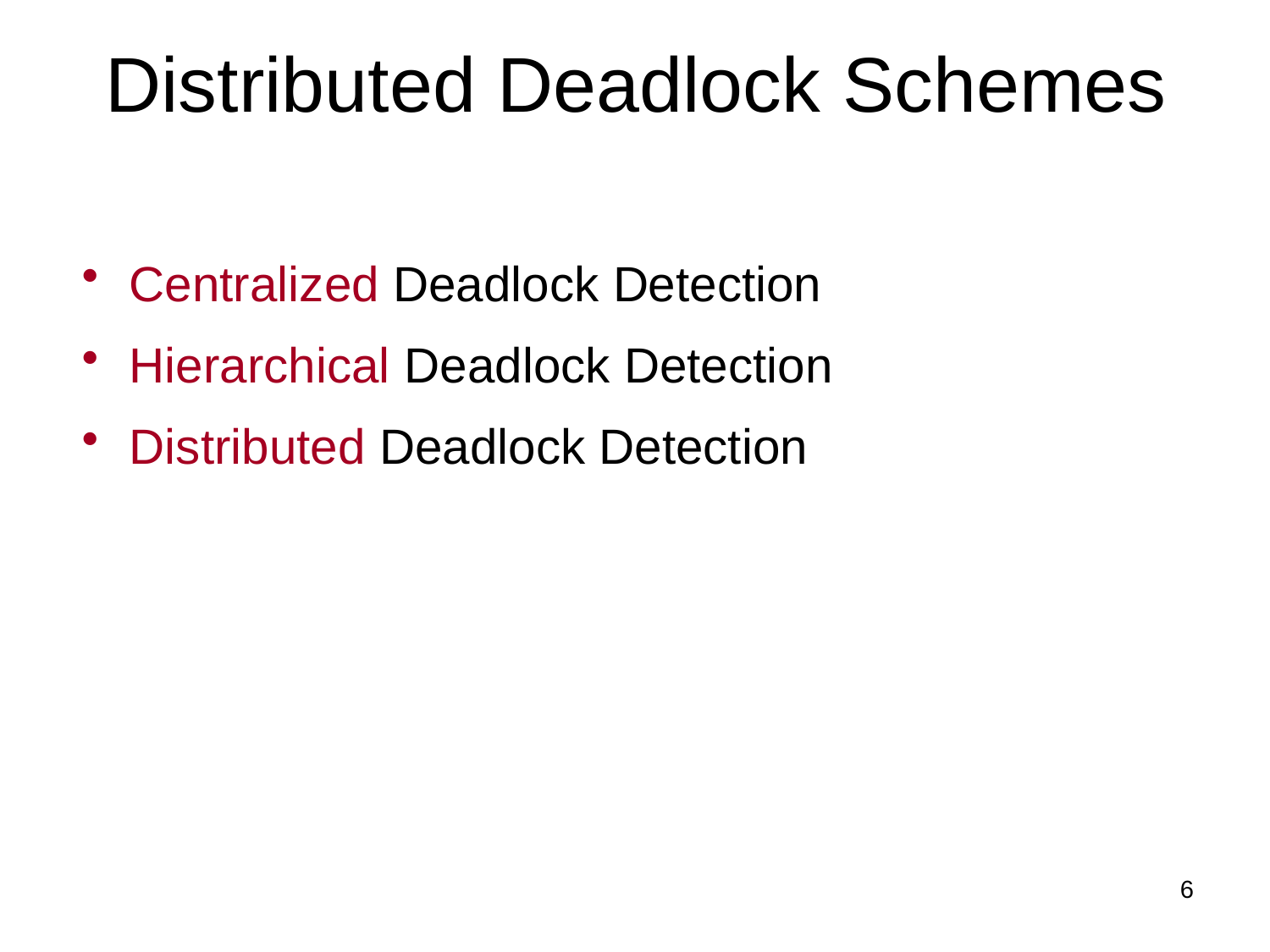

# Distributed Deadlock Schemes
Centralized Deadlock Detection

Hierarchical Deadlock Detection

Distributed Deadlock Detection

6